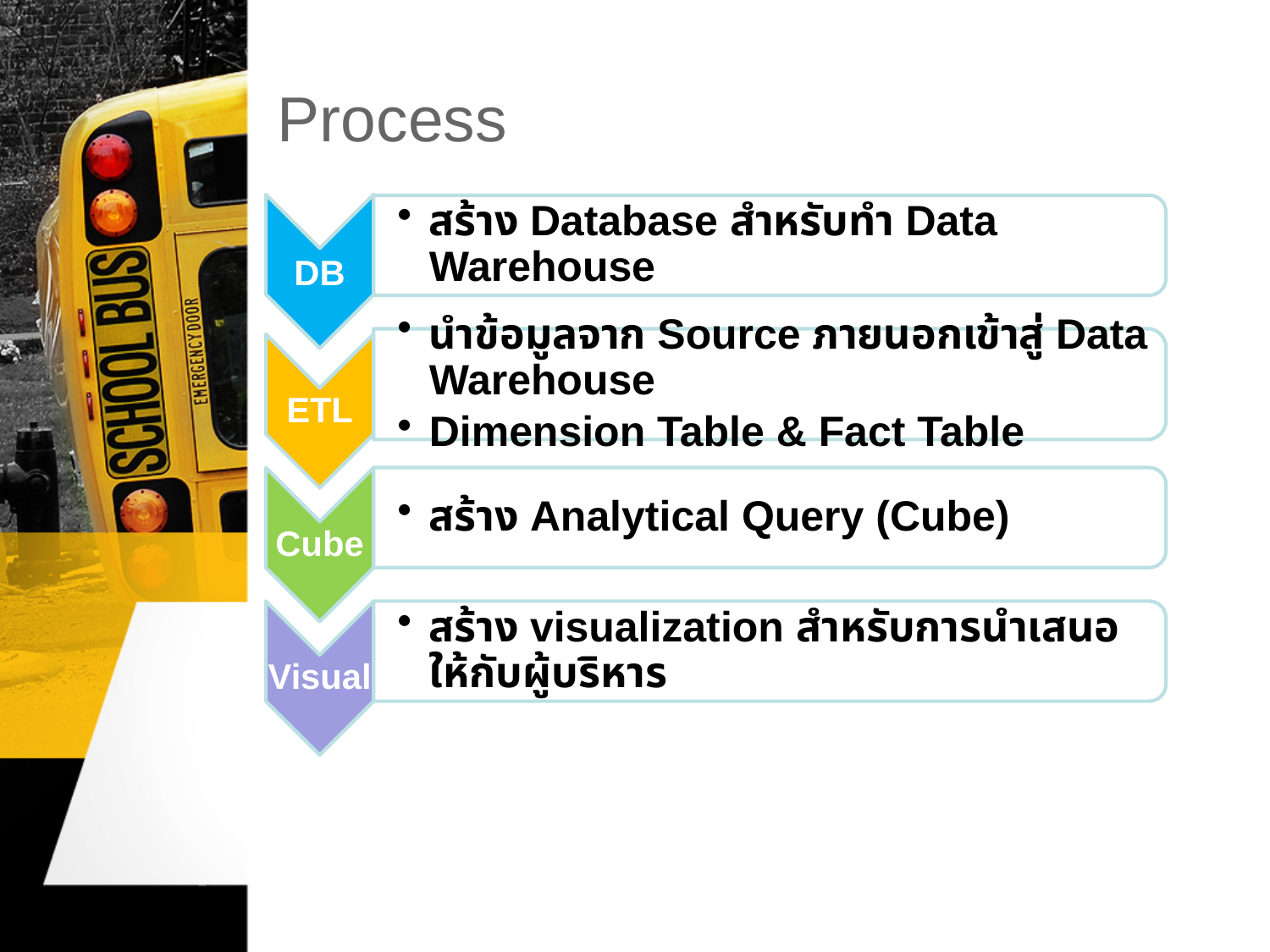

# Process
DB
สร้าง Database สำหรับทำ Data Warehouse
ETL
นำข้อมูลจาก Source ภายนอกเข้าสู่ Data Warehouse
Dimension Table & Fact Table
Cube
สร้าง Analytical Query (Cube)
Visual
สร้าง visualization สำหรับการนำเสนอให้กับผู้บริหาร